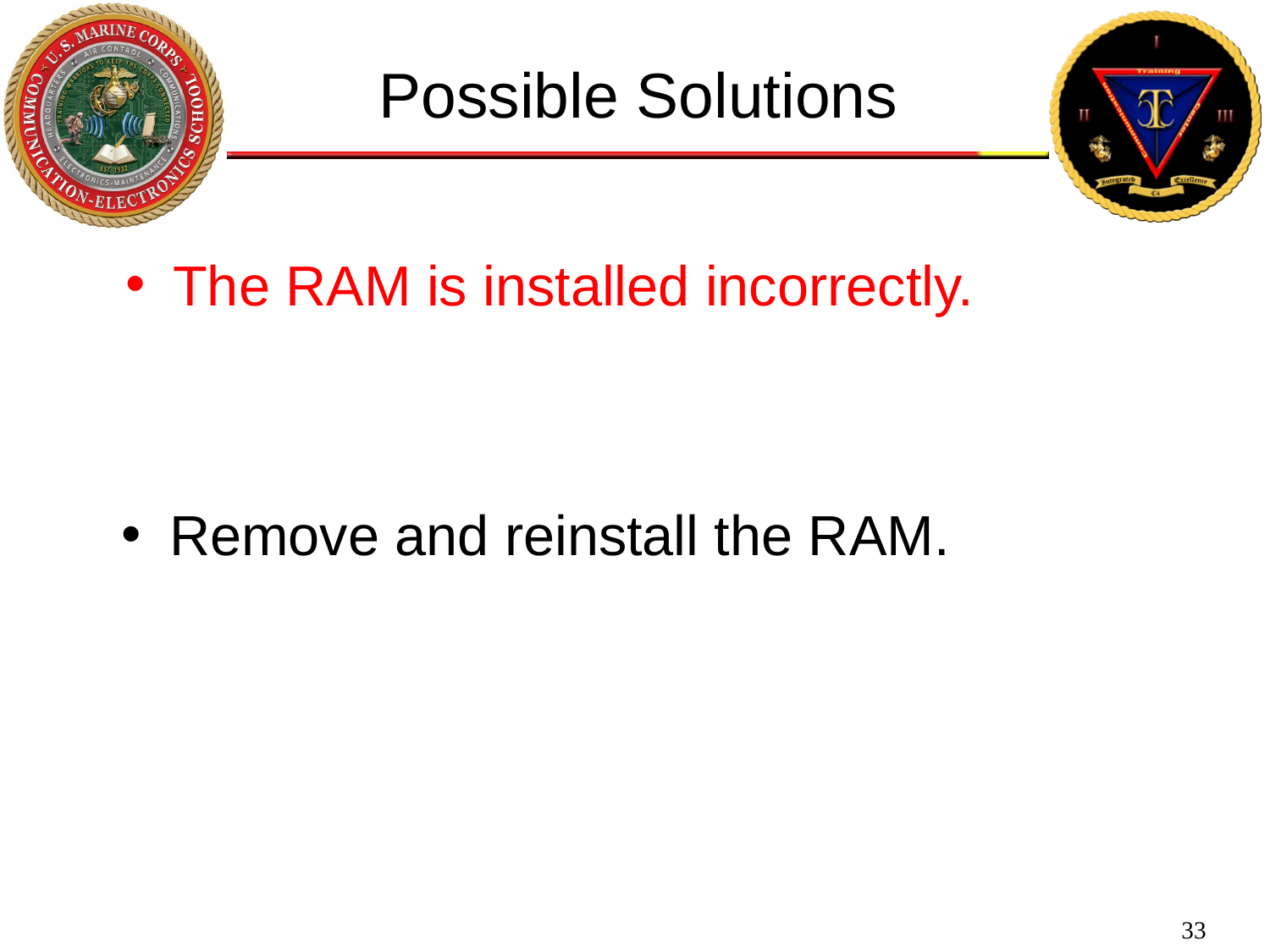

Possible Solutions
The RAM is installed incorrectly.

Remove and reinstall the RAM.